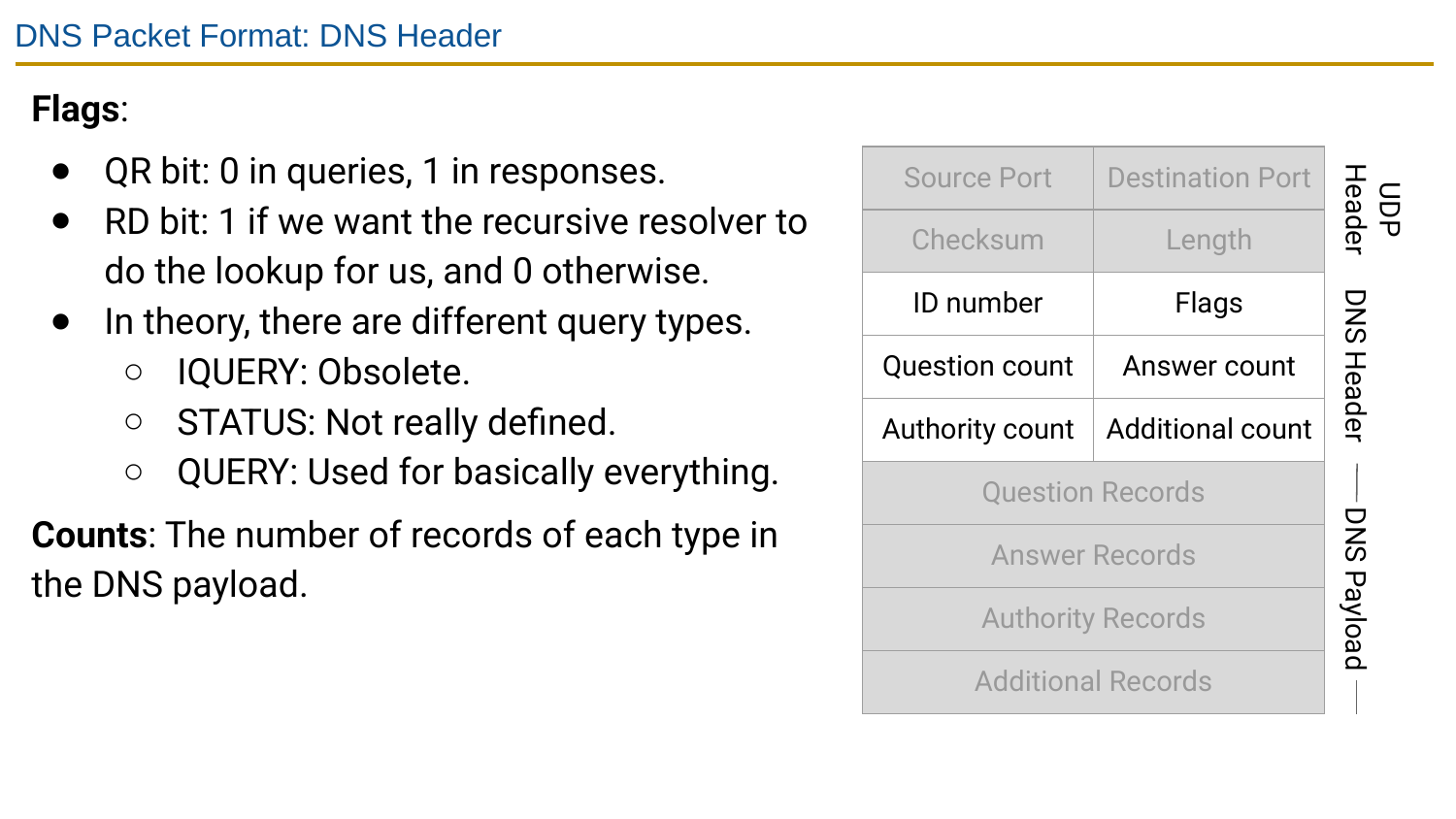

# DNS Packet Format: DNS Header
Flags:
QR bit: 0 in queries, 1 in responses.
RD bit: 1 if we want the recursive resolver to do the lookup for us, and 0 otherwise.
In theory, there are different query types.
IQUERY: Obsolete.
STATUS: Not really defined.
QUERY: Used for basically everything.
Counts: The number of records of each type in the DNS payload.
| Source Port | Destination Port |
| --- | --- |
| Checksum | Length |
| ID number | Flags |
| Question count | Answer count |
| Authority count | Additional count |
| Question Records |  |
| Answer Records |  |
| Authority Records |  |
| Additional Records |  |
UDP Header
DNS Header
DNS Payload